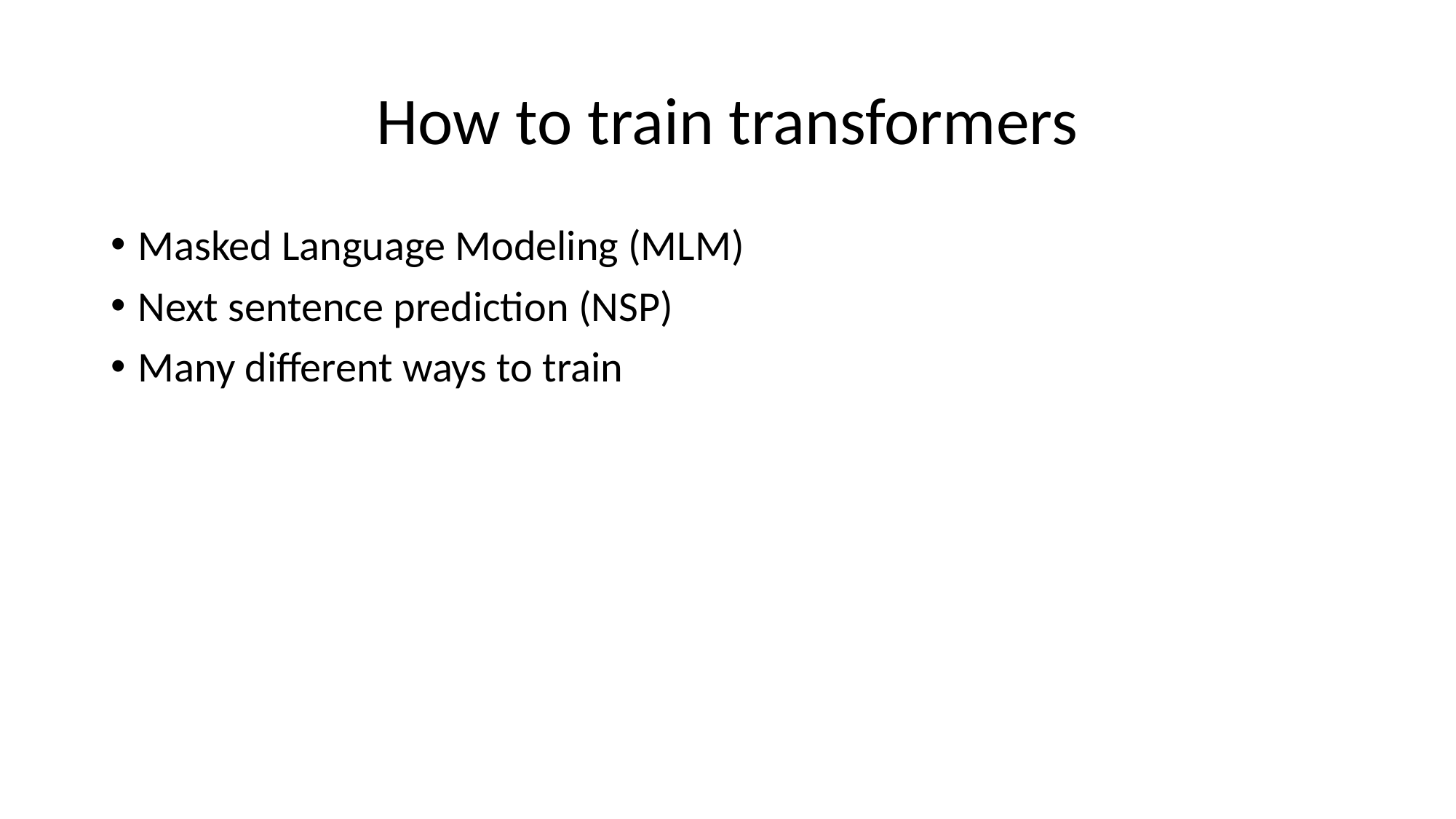

# How to train transformers
Masked Language Modeling (MLM)
Next sentence prediction (NSP)
Many different ways to train